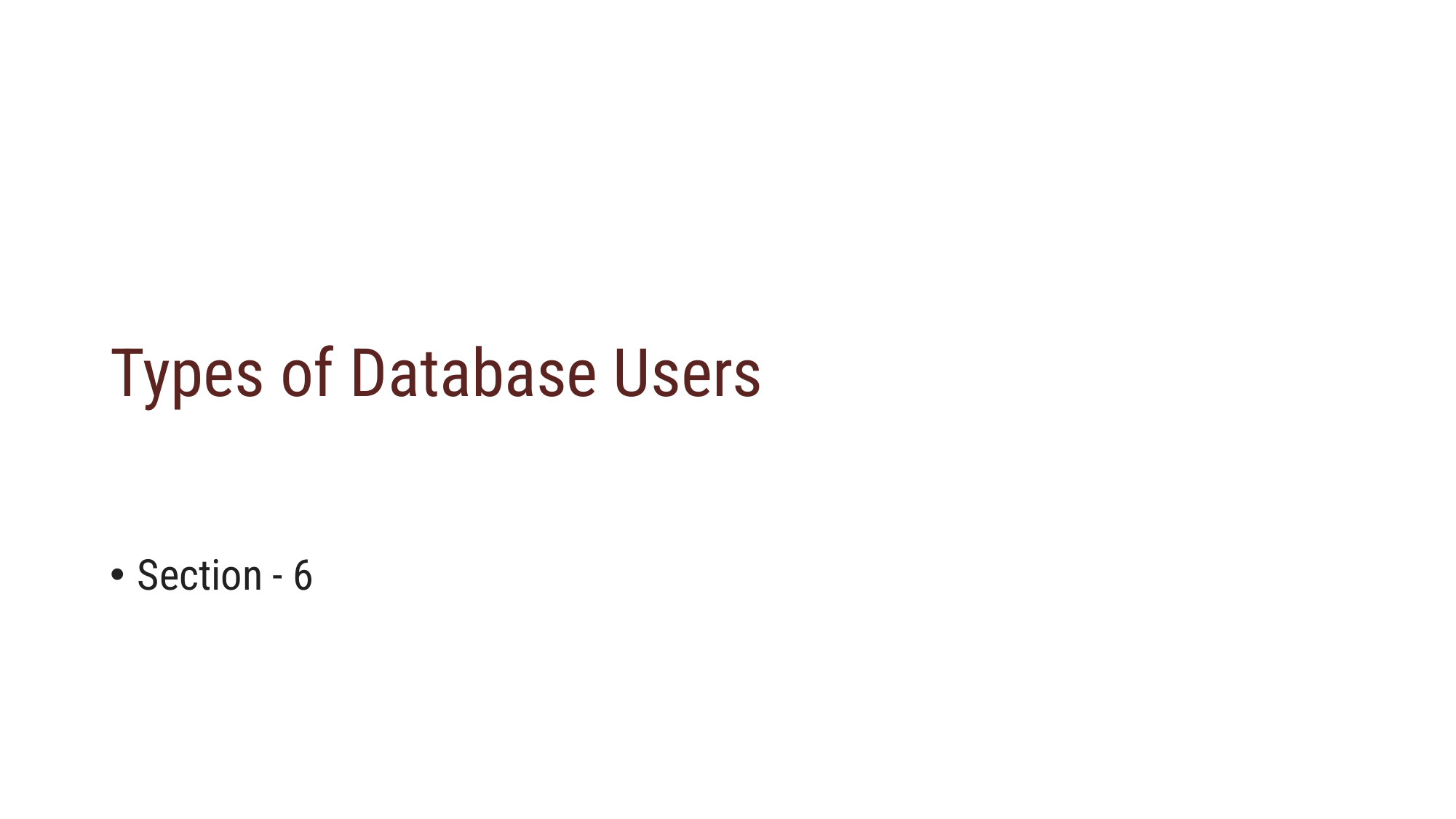

Types of Database Users
Section - 6